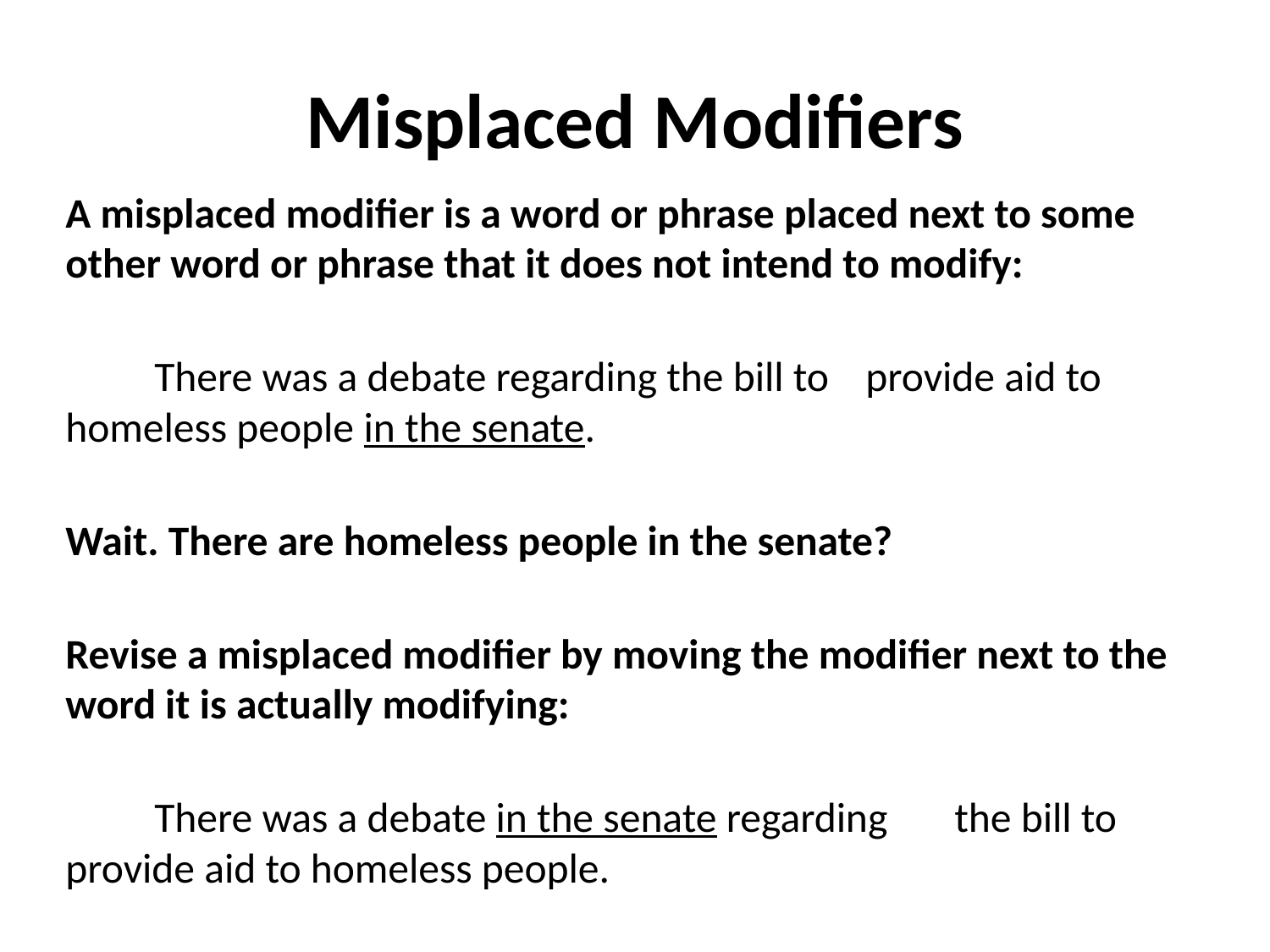

# Misplaced Modifiers
A misplaced modifier is a word or phrase placed next to some other word or phrase that it does not intend to modify:

	There was a debate regarding the bill to 	provide aid to homeless people in the senate.

Wait. There are homeless people in the senate?

Revise a misplaced modifier by moving the modifier next to the word it is actually modifying:

	There was a debate in the senate regarding 	the bill to provide aid to homeless people.